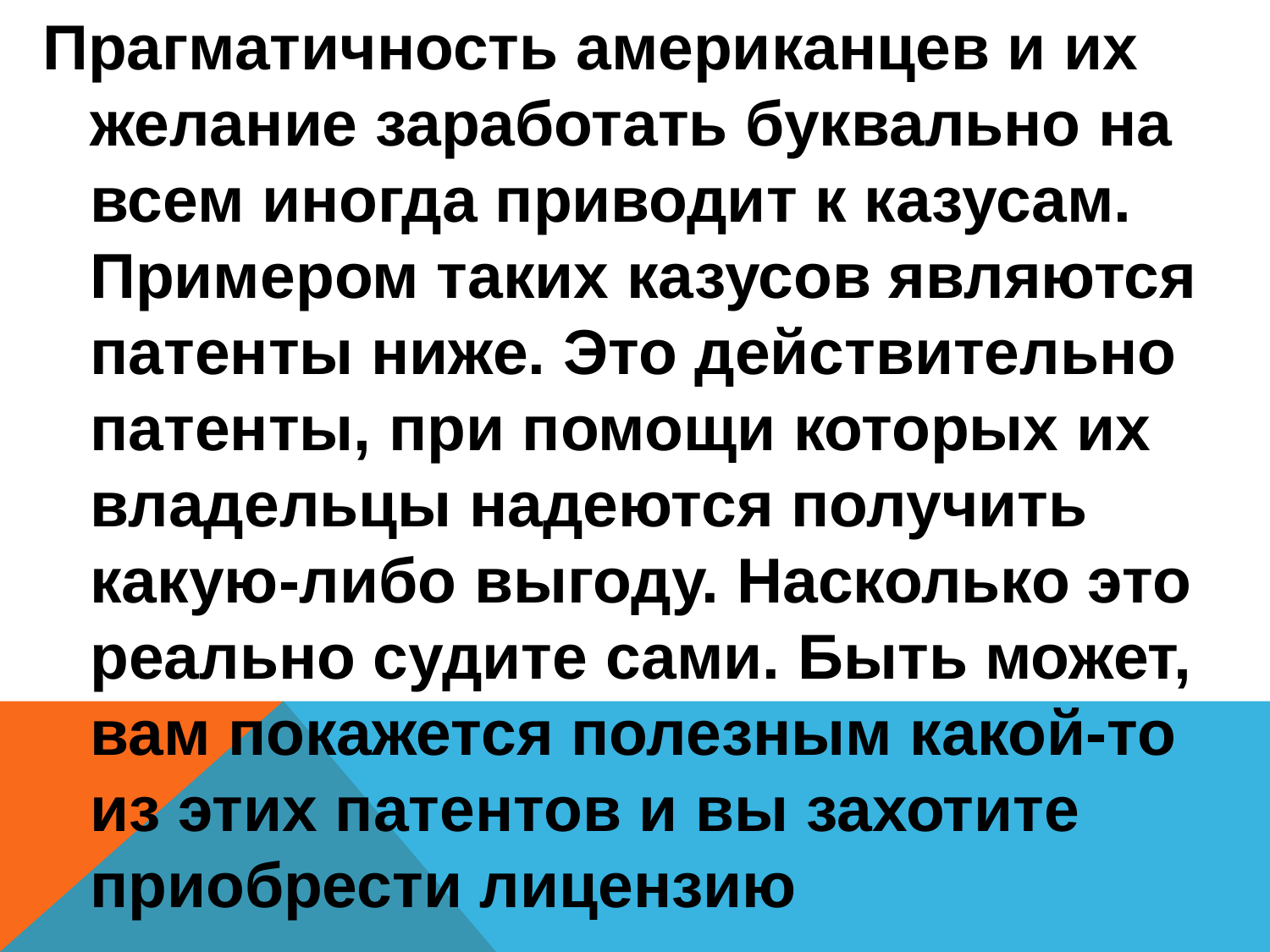

Прагматичность американцев и их желание заработать буквально на всем иногда приводит к казусам. Примером таких казусов являются патенты ниже. Это действительно патенты, при помощи которых их владельцы надеются получить какую-либо выгоду. Насколько это реально судите сами. Быть может, вам покажется полезным какой-то из этих патентов и вы захотите приобрести лицензию